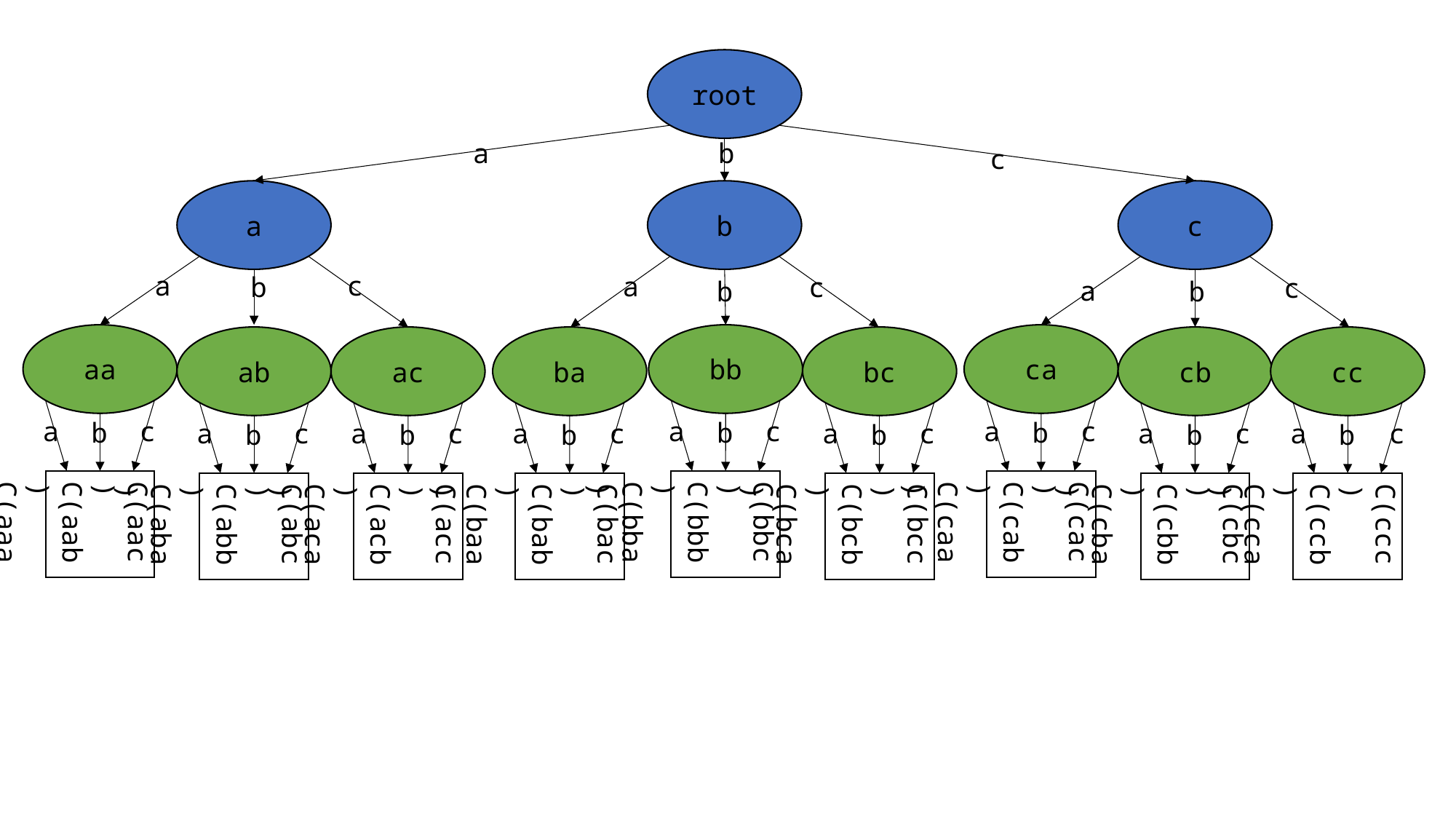

root
a
b
c
a
b
c
a
c
a
b
c
c
a
b
b
aa
bb
ca
ab
ac
ba
bc
cb
cc
a
c
a
c
a
c
b
b
b
a
c
a
c
a
c
a
c
a
c
a
c
b
b
b
b
b
b
C(aac)
C(aab)
C(aaa)

C(bbc)
C(bbb)
C(bba)

C(cac)
C(cab)
C(caa)

C(abc)
C(abb)
C(aba)

C(acc)
C(acb)
C(aca)

C(bac)
C(bab)
C(baa)

C(bcc)
C(bcb)
C(bca)

C(cbc)
C(cbb)
C(cba)

C(ccc)
C(ccb)
C(cca)